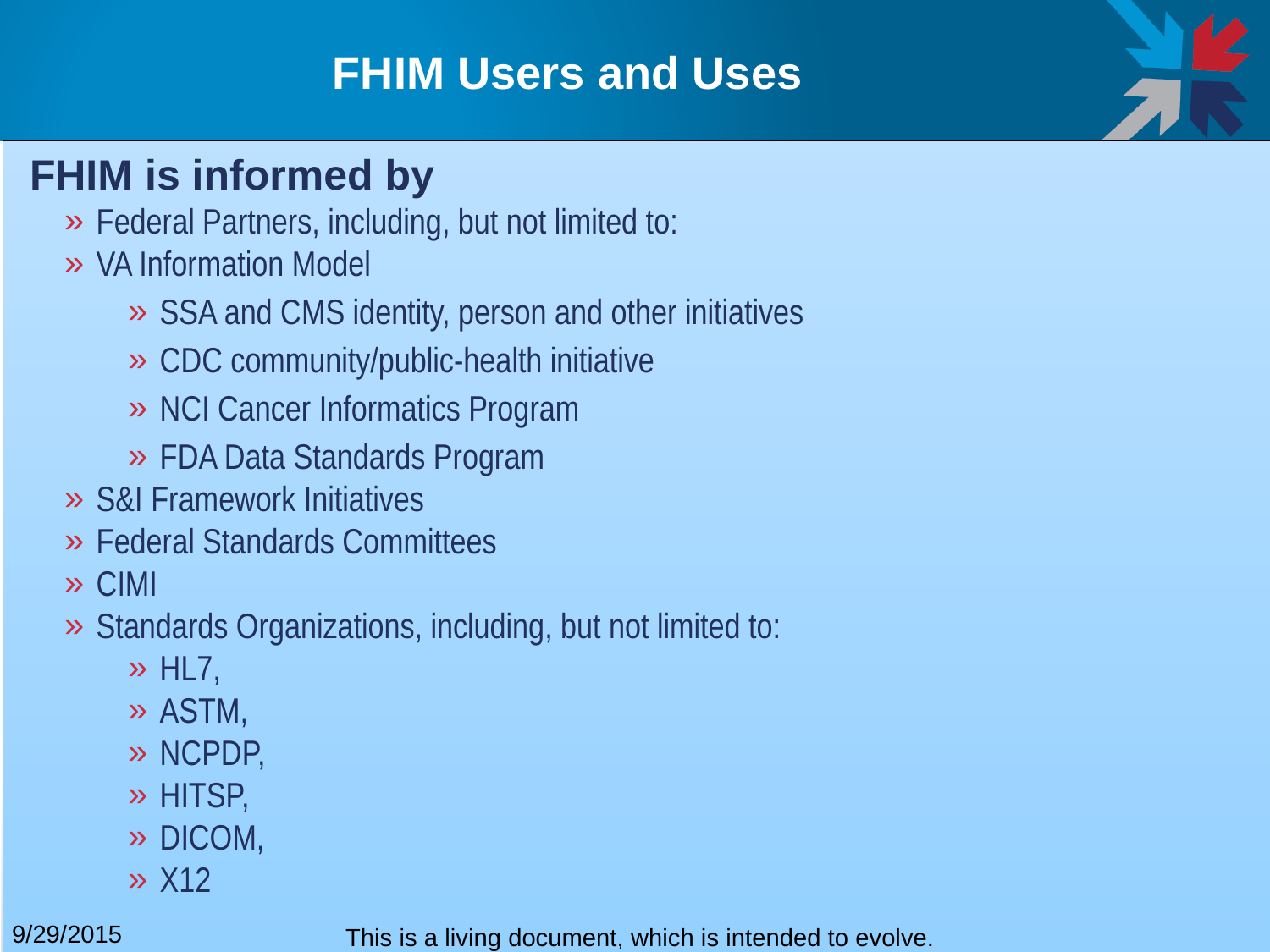

# FHIM Users and Uses

FHIM is informed by
Federal Partners, including, but not limited to:
VA Information Model
SSA and CMS identity, person and other initiatives
CDC community/public-health initiative
NCI Cancer Informatics Program
FDA Data Standards Program
S&I Framework Initiatives
Federal Standards Committees
CIMI
Standards Organizations, including, but not limited to:
HL7,
ASTM,
NCPDP,
HITSP,
DICOM,
X12
9/29/2015
This is a living document, which is intended to evolve.
3